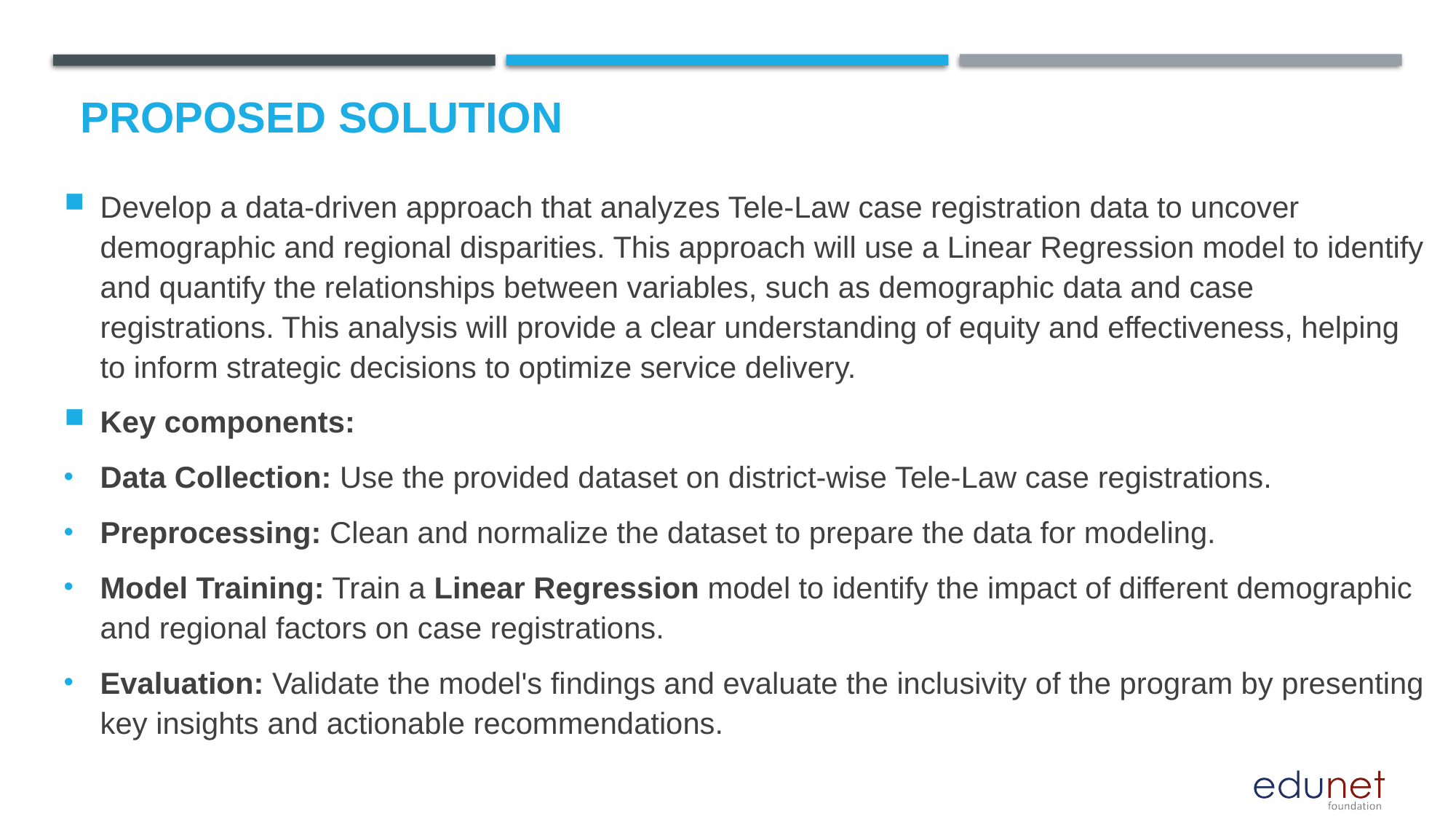

# Proposed Solution
Develop a data-driven approach that analyzes Tele-Law case registration data to uncover demographic and regional disparities. This approach will use a Linear Regression model to identify and quantify the relationships between variables, such as demographic data and case registrations. This analysis will provide a clear understanding of equity and effectiveness, helping to inform strategic decisions to optimize service delivery.
Key components:
Data Collection: Use the provided dataset on district-wise Tele-Law case registrations.
Preprocessing: Clean and normalize the dataset to prepare the data for modeling.
Model Training: Train a Linear Regression model to identify the impact of different demographic and regional factors on case registrations.
Evaluation: Validate the model's findings and evaluate the inclusivity of the program by presenting key insights and actionable recommendations.